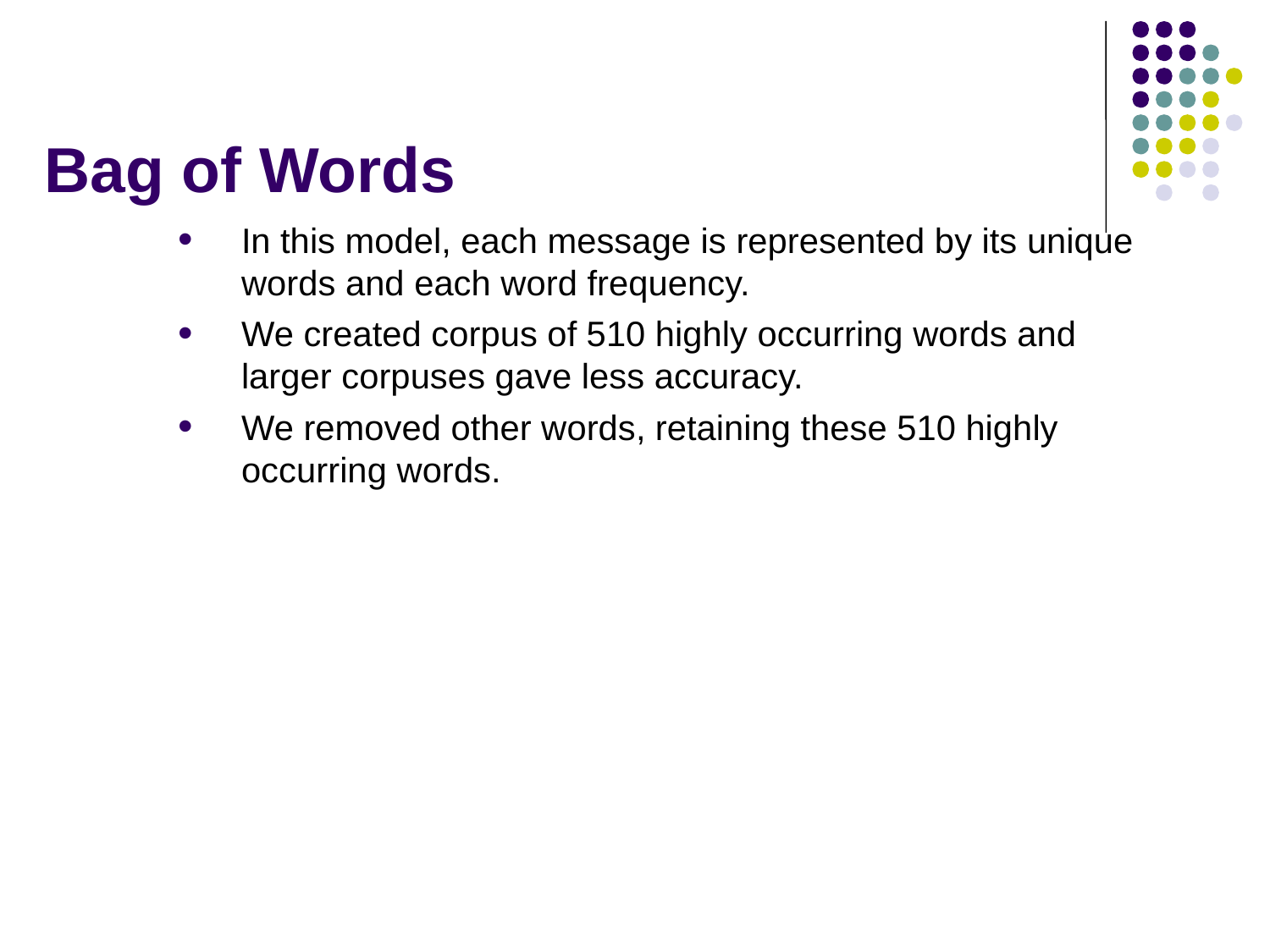

# Bag of Words
In this model, each message is represented by its unique words and each word frequency.
We created corpus of 510 highly occurring words and larger corpuses gave less accuracy.
We removed other words, retaining these 510 highly occurring words.